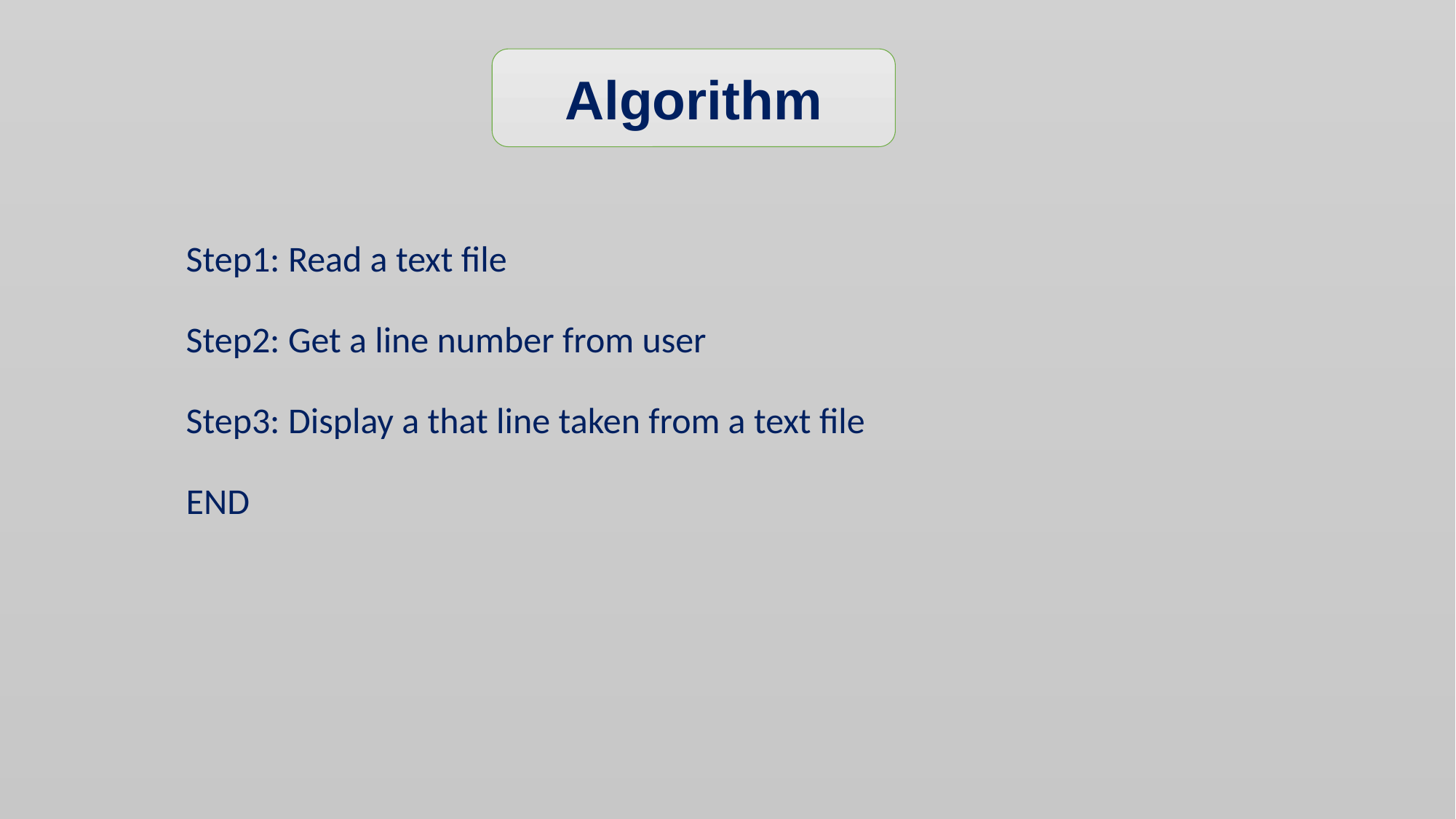

Algorithm
Step1: Read a text file
Step2: Get a line number from user
Step3: Display a that line taken from a text file
END